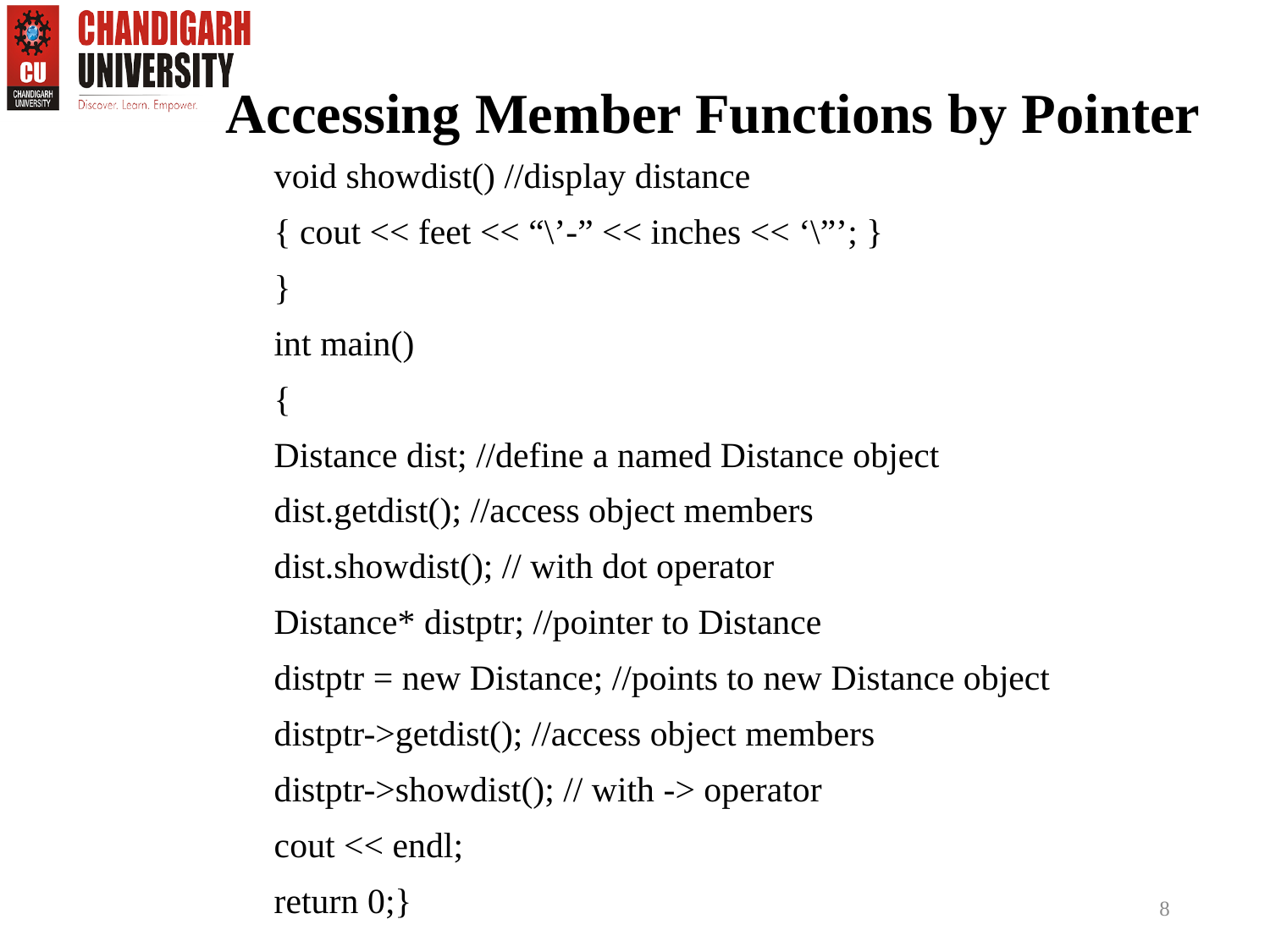

Accessing Member Functions by Pointer
void showdist() //display distance
{ cout << feet << “\’-” << inches << ‘\”’; }
}
int main()
{
Distance dist; //define a named Distance object
dist.getdist(); //access object members
dist.showdist(); // with dot operator
Distance* distptr; //pointer to Distance
distptr = new Distance; //points to new Distance object
distptr->getdist(); //access object members
distptr->showdist(); // with -> operator
cout << endl;
return 0;}

8